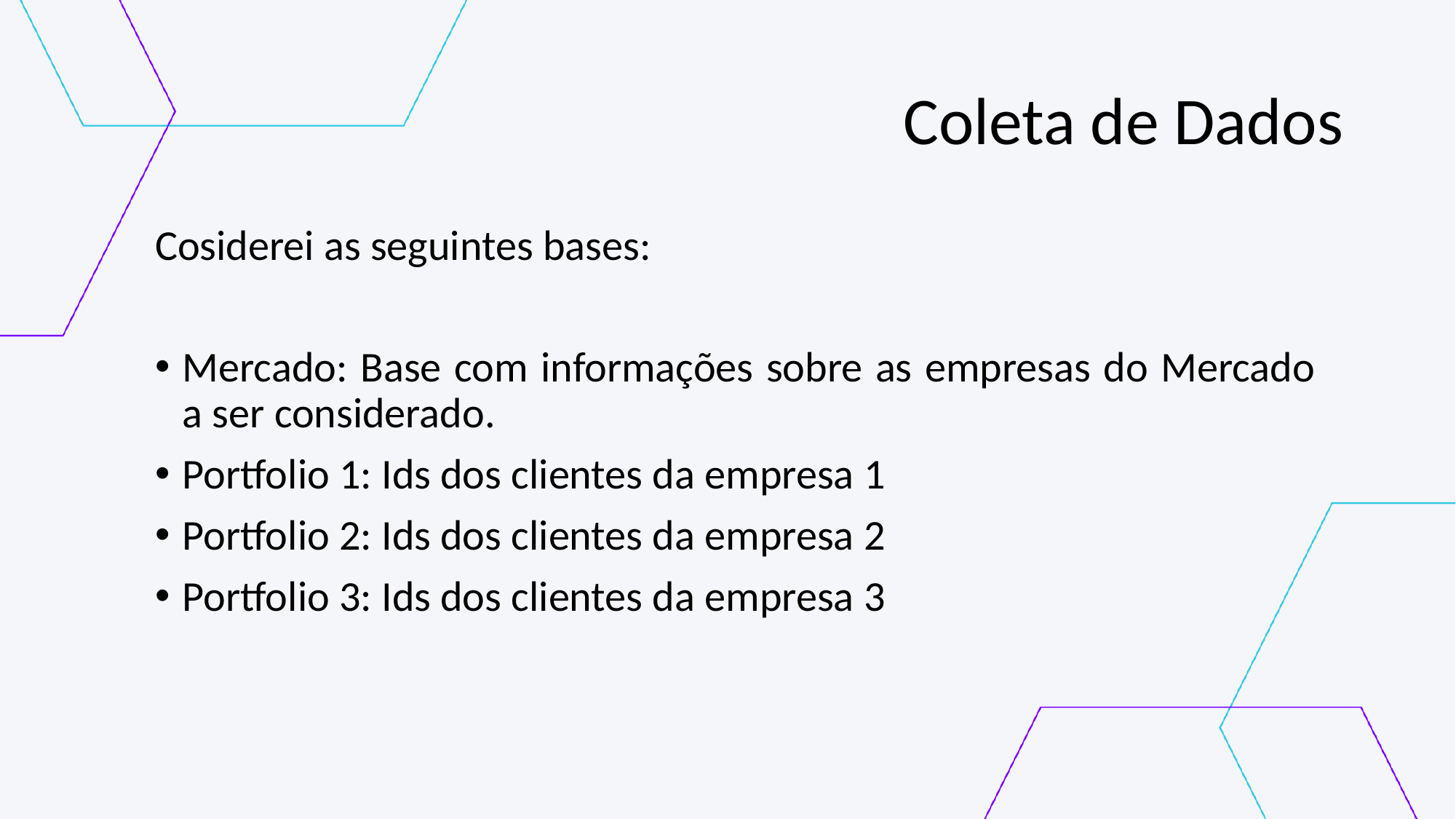

# Coleta de Dados
Cosiderei as seguintes bases:

Mercado: Base com informações sobre as empresas do Mercado a ser considerado.
Portfolio 1: Ids dos clientes da empresa 1
Portfolio 2: Ids dos clientes da empresa 2
Portfolio 3: Ids dos clientes da empresa 3